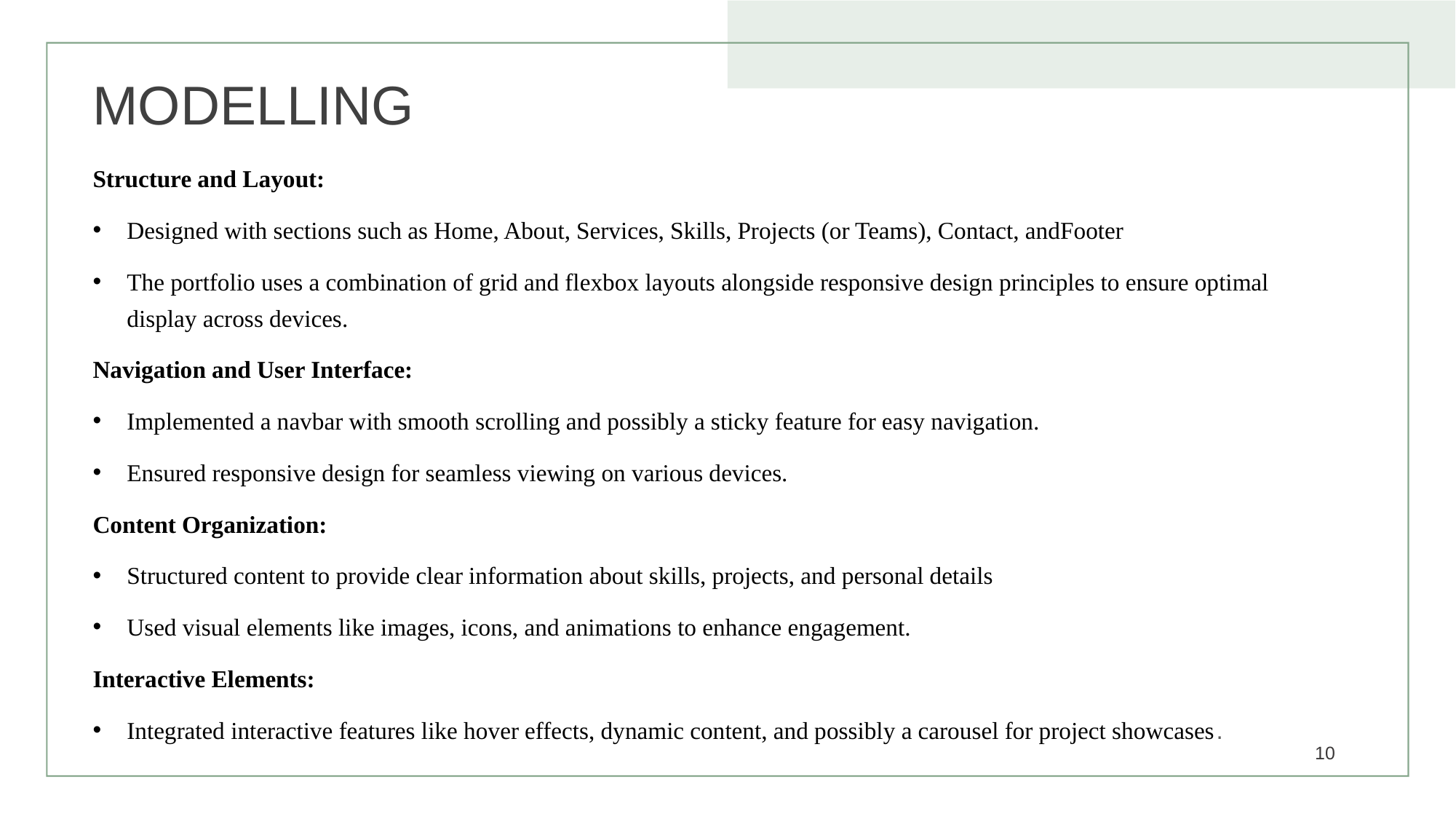

# MODELLING
Structure and Layout:
Designed with sections such as Home, About, Services, Skills, Projects (or Teams), Contact, andFooter
The portfolio uses a combination of grid and flexbox layouts alongside responsive design principles to ensure optimal display across devices.
Navigation and User Interface:
Implemented a navbar with smooth scrolling and possibly a sticky feature for easy navigation.
Ensured responsive design for seamless viewing on various devices.
Content Organization:
Structured content to provide clear information about skills, projects, and personal details
Used visual elements like images, icons, and animations to enhance engagement.
Interactive Elements:
Integrated interactive features like hover effects, dynamic content, and possibly a carousel for project showcases.
10